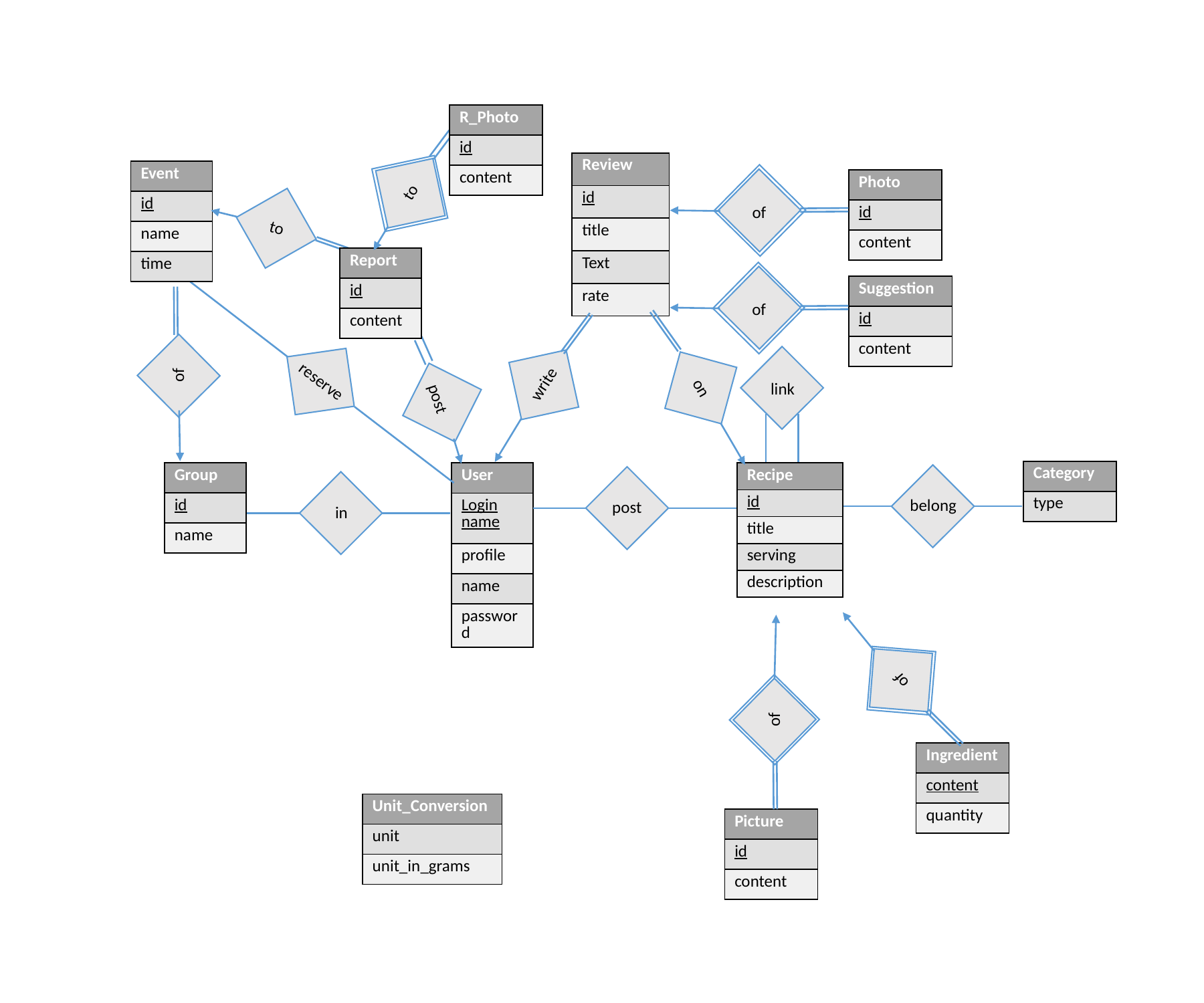

| R\_Photo |
| --- |
| id |
| content |

to
| Review |
| --- |
| id |
| title |
| Text |
| rate |
| Event |
| --- |
| id |
| name |
| time |
| Photo |
| --- |
| id |
| content |

of

to
| Report |
| --- |
| id |
| content |

of

| Suggestion |
| --- |
| id |
| content |

reserve

of

write

on

link

post
| Category |
| --- |
| type |
| User |
| --- |
| Login name |
| profile |
| name |
| password |
| Group |
| --- |
| id |
| name |
| Recipe |
| --- |
| id |
| title |
| serving |
| description |

belong

post

in

of

of

| Ingredient |
| --- |
| content |
| quantity |
| Unit\_Conversion |
| --- |
| unit |
| unit\_in\_grams |
| Picture |
| --- |
| id |
| content |